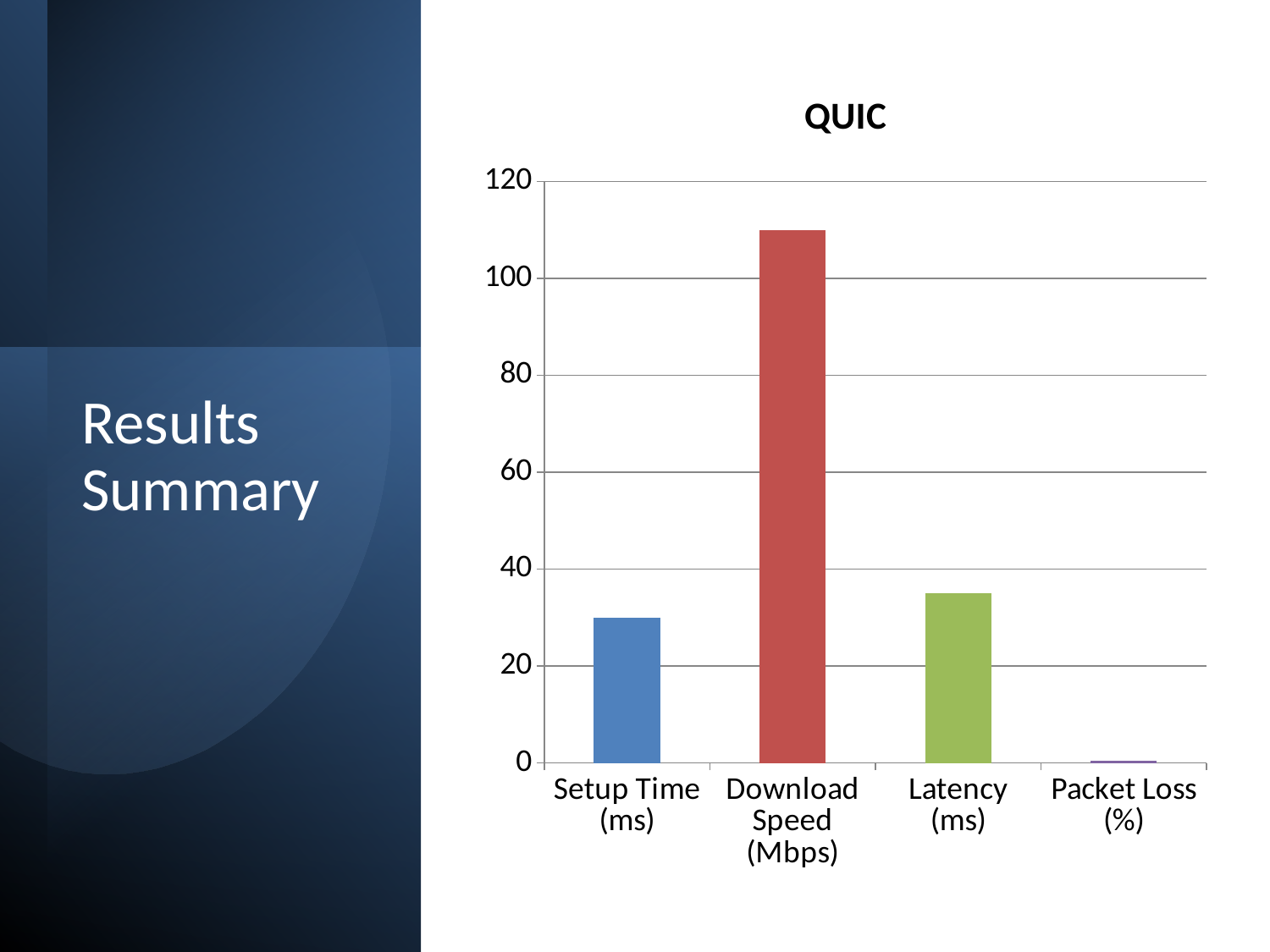

### Chart:

| Category | QUIC |
|---|---|
| Setup Time (ms) | 30.0 |
| Download Speed (Mbps) | 110.0 |
| Latency (ms) | 35.0 |
| Packet Loss (%) | 0.5 |

# Results Summary